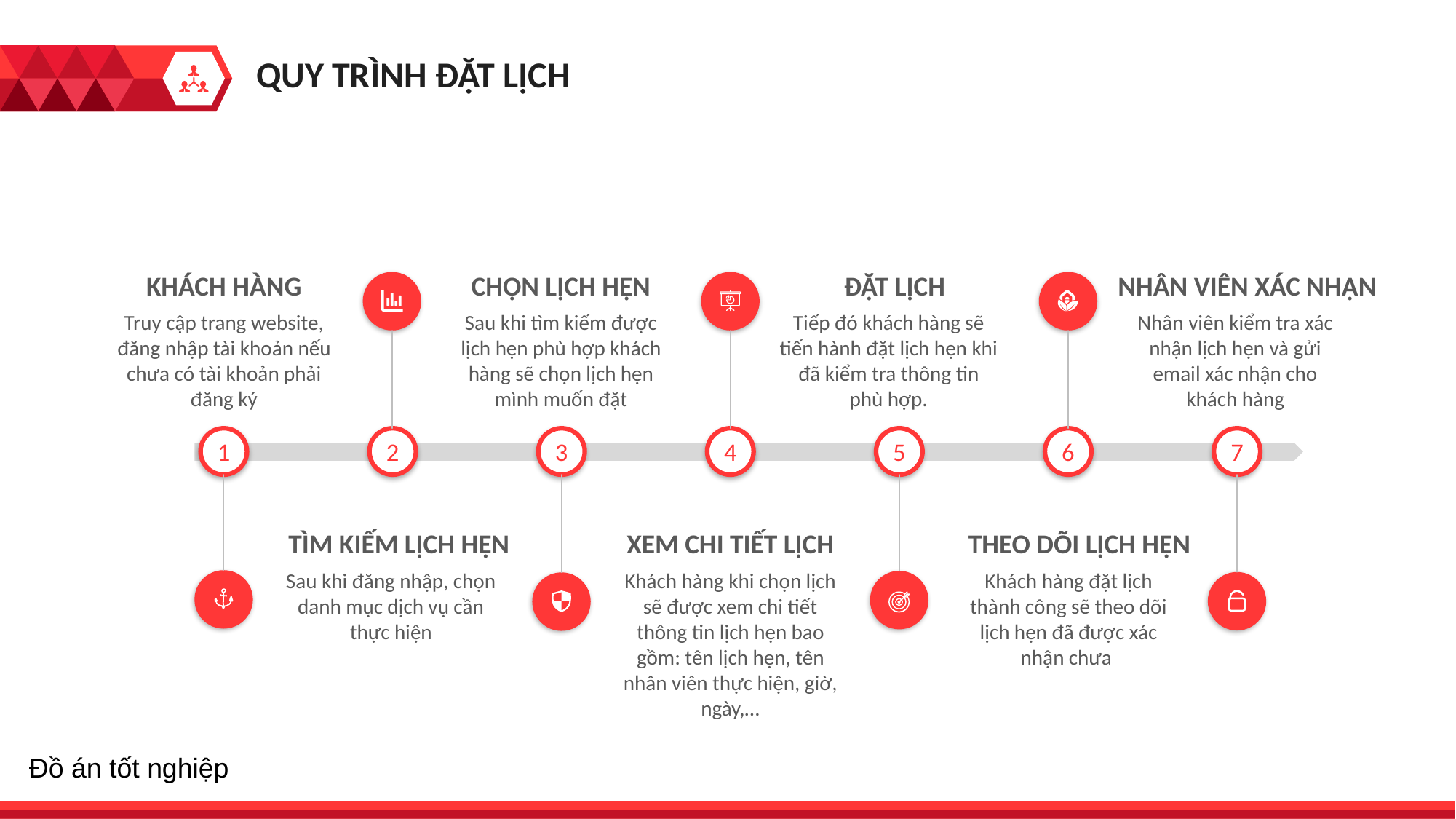

QUY TRÌNH ĐẶT LỊCH
KHÁCH HÀNG
Truy cập trang website, đăng nhập tài khoản nếu chưa có tài khoản phải đăng ký
CHỌN LỊCH HẸN

Sau khi tìm kiếm được lịch hẹn phù hợp khách hàng sẽ chọn lịch hẹn mình muốn đặt
ĐẶT LỊCH
Tiếp đó khách hàng sẽ tiến hành đặt lịch hẹn khi đã kiểm tra thông tin phù hợp.
NHÂN VIÊN XÁC NHẬN
Nhân viên kiểm tra xác nhận lịch hẹn và gửi email xác nhận cho khách hàng

1
2
3
4
5
6
7

TÌM KIẾM LỊCH HẸN
Sau khi đăng nhập, chọn danh mục dịch vụ cần thực hiện
XEM CHI TIẾT LỊCH
Khách hàng khi chọn lịch sẽ được xem chi tiết thông tin lịch hẹn bao gồm: tên lịch hẹn, tên nhân viên thực hiện, giờ, ngày,…
THEO DÕI LỊCH HẸN
Khách hàng đặt lịch thành công sẽ theo dõi lịch hẹn đã được xác nhận chưa
Đồ án tốt nghiệp